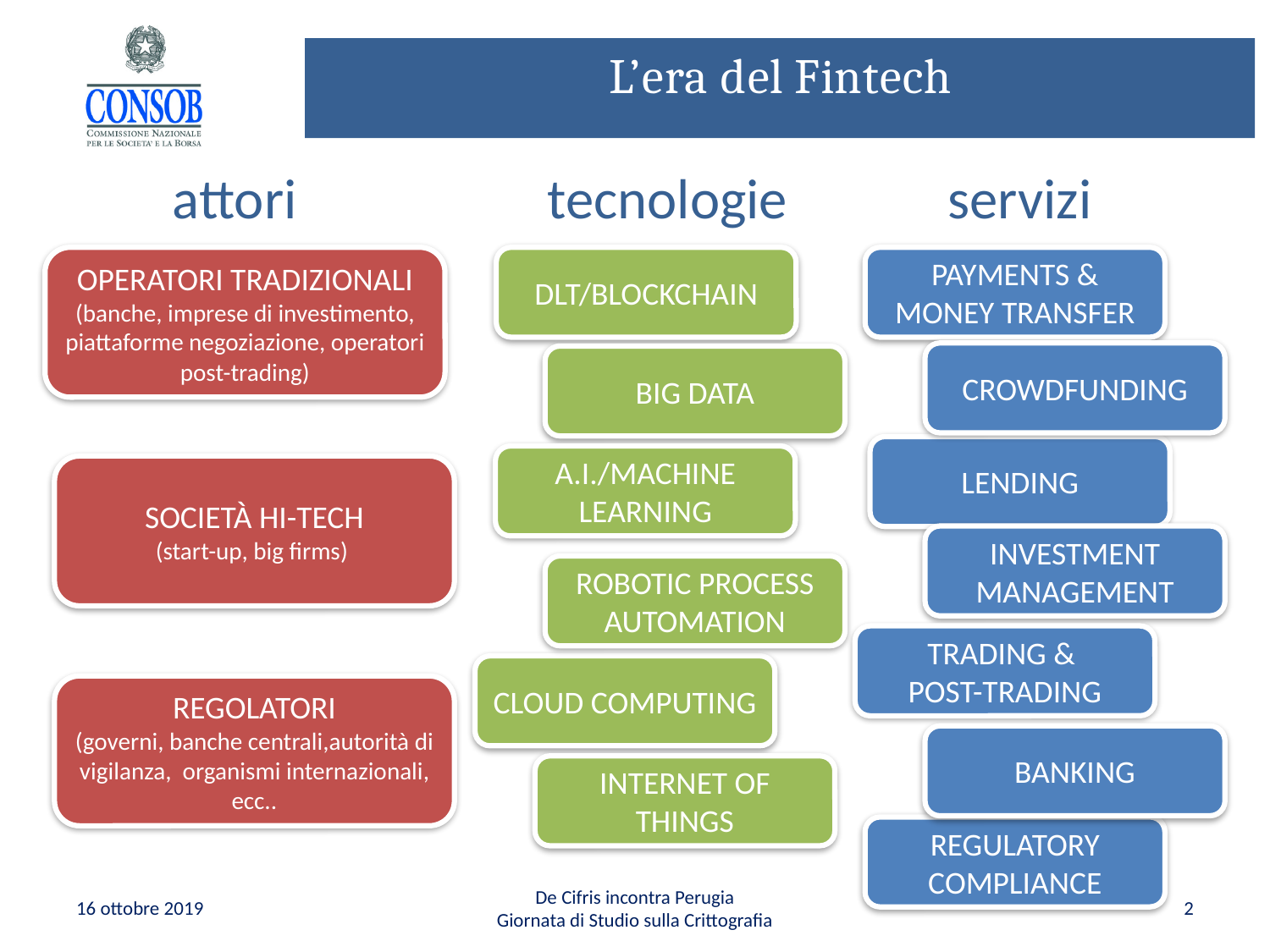

# L’era del Fintech
attori
tecnologie
servizi
OPERATORI TRADIZIONALI
(banche, imprese di investimento, piattaforme negoziazione, operatori post-trading)
DLT/BLOCKCHAIN
PAYMENTS & MONEY TRANSFER
CROWDFUNDING
BIG DATA
LENDING
A.I./MACHINE LEARNING
SOCIETÀ HI-TECH
(start-up, big firms)
INVESTMENT MANAGEMENT
ROBOTIC PROCESS AUTOMATION
TRADING &
POST-TRADING
CLOUD COMPUTING
REGOLATORI
(governi, banche centrali,autorità di vigilanza,  organismi internazionali, ecc..
BANKING
INTERNET OF THINGS
REGULATORY COMPLIANCE
16 ottobre 2019
De Cifris incontra Perugia
Giornata di Studio sulla Crittografia
2